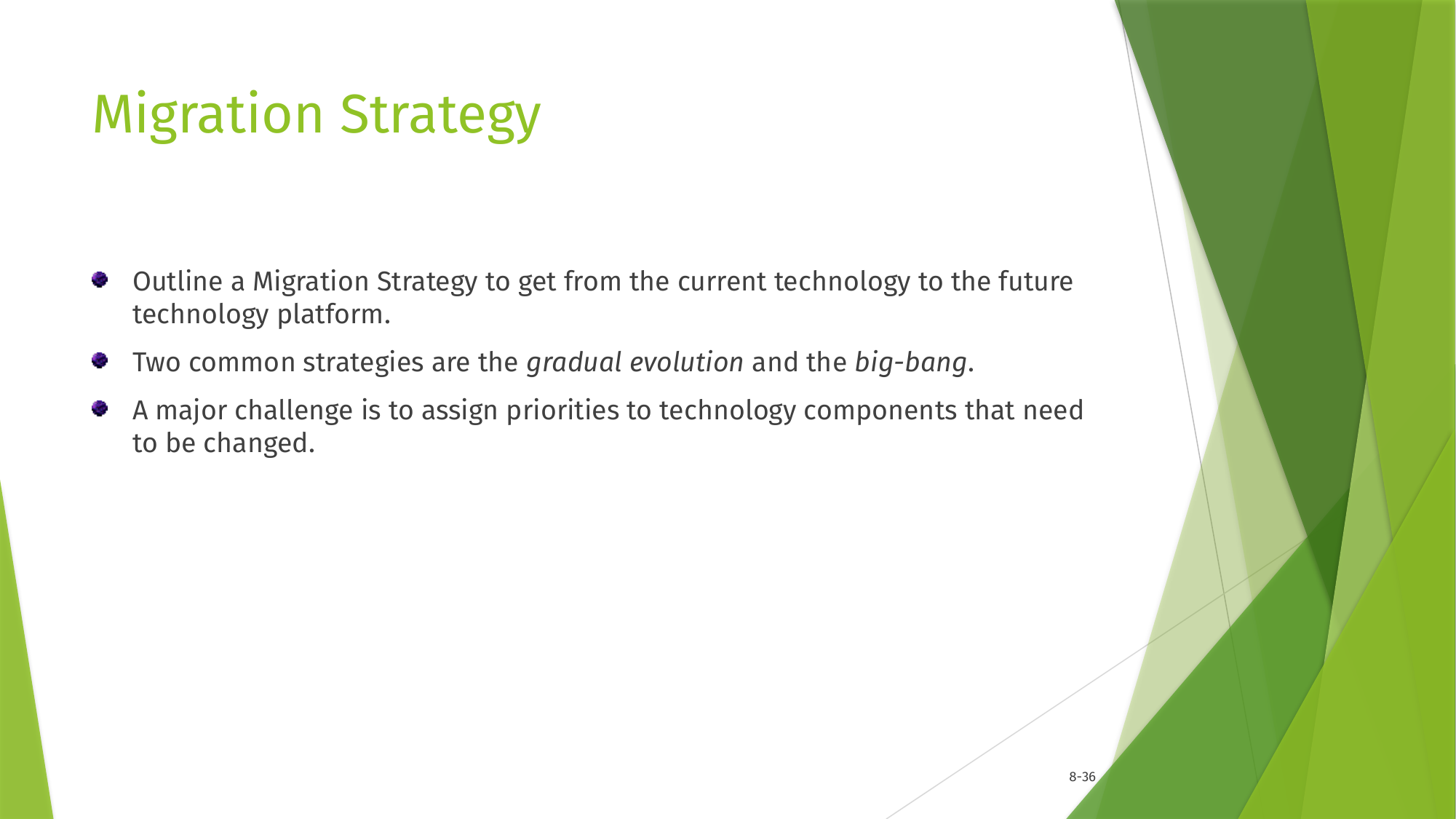

# Migration Strategy
Outline a Migration Strategy to get from the current technology to the future technology platform.
Two common strategies are the gradual evolution and the big-bang.
A major challenge is to assign priorities to technology components that need to be changed.
				8-36